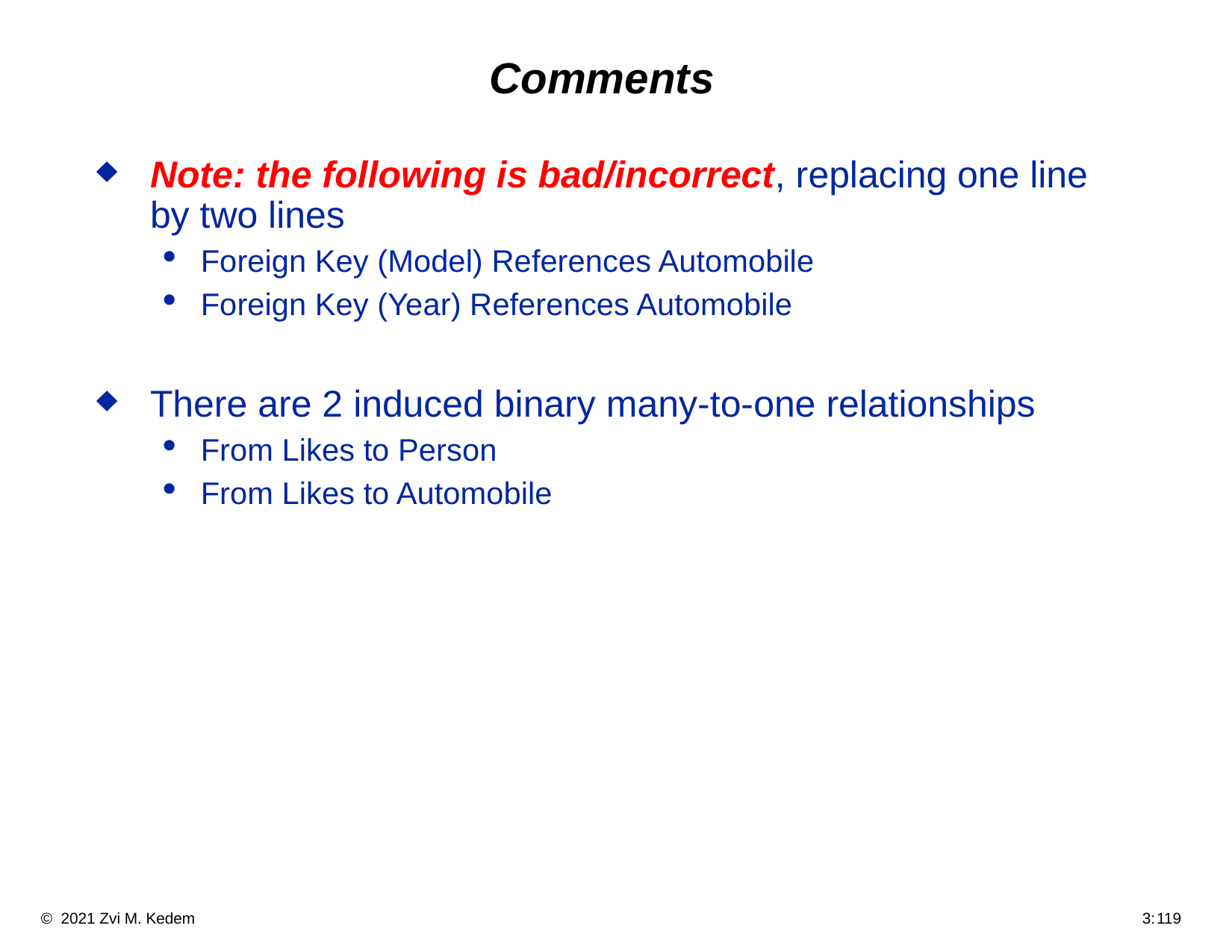

# Comments
Note: the following is bad/incorrect, replacing one line by two lines
Foreign Key (Model) References Automobile
Foreign Key (Year) References Automobile

There are 2 induced binary many-to-one relationships
From Likes to Person
From Likes to Automobile